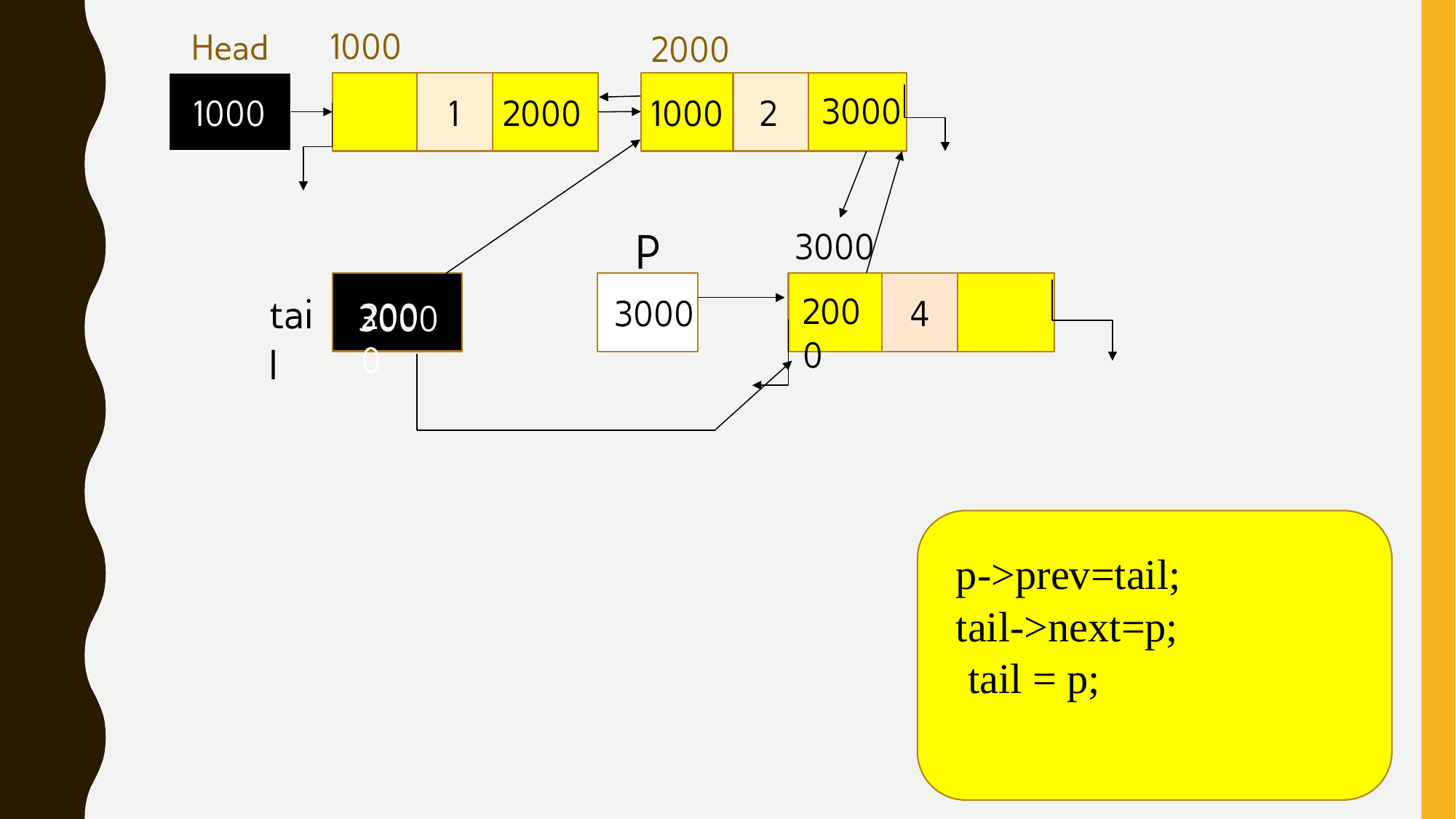

1000
Head
2000
1000

1

3000
2
1000
2000
p
3000

4

tail
2000
3000
2000
3000

p->prev=tail;

tail->next=p;

tail = p;